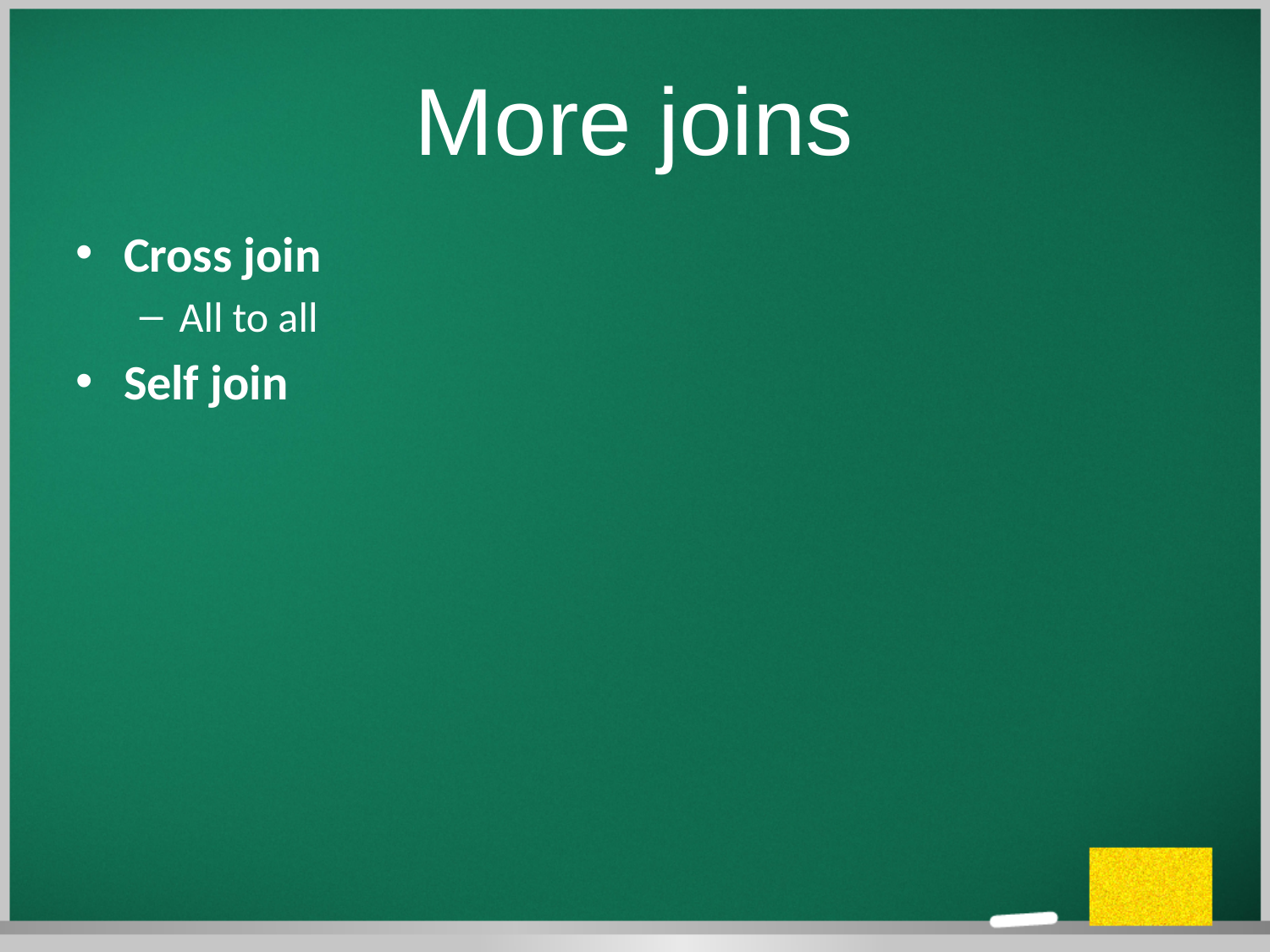

# More joins
Cross join
All to all
Self join